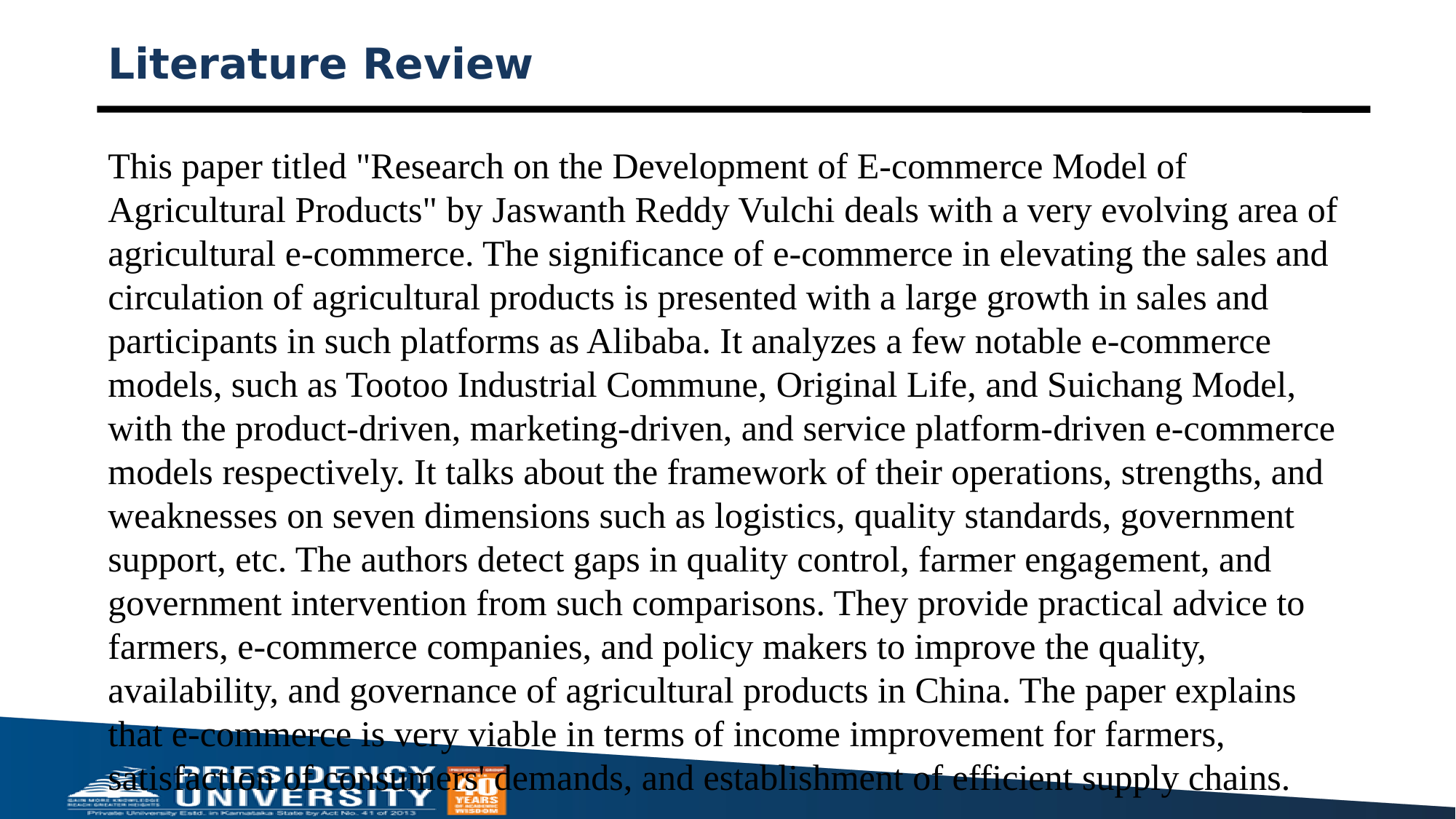

# Literature Review
This paper titled "Research on the Development of E-commerce Model of Agricultural Products" by Jaswanth Reddy Vulchi deals with a very evolving area of agricultural e-commerce. The significance of e-commerce in elevating the sales and circulation of agricultural products is presented with a large growth in sales and participants in such platforms as Alibaba. It analyzes a few notable e-commerce models, such as Tootoo Industrial Commune, Original Life, and Suichang Model, with the product-driven, marketing-driven, and service platform-driven e-commerce models respectively. It talks about the framework of their operations, strengths, and weaknesses on seven dimensions such as logistics, quality standards, government support, etc. The authors detect gaps in quality control, farmer engagement, and government intervention from such comparisons. They provide practical advice to farmers, e-commerce companies, and policy makers to improve the quality, availability, and governance of agricultural products in China. The paper explains that e-commerce is very viable in terms of income improvement for farmers, satisfaction of consumers' demands, and establishment of efficient supply chains.